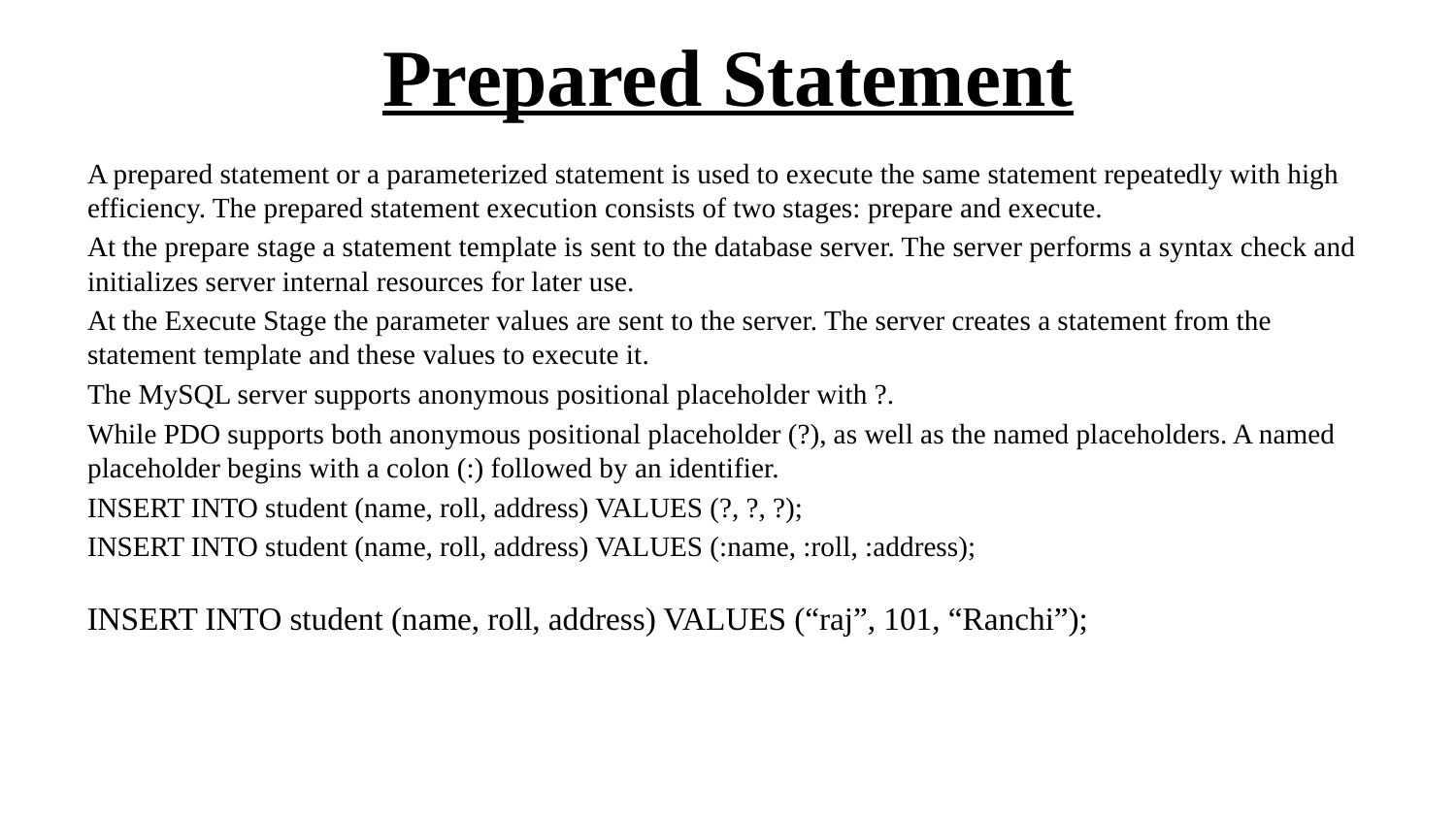

# Prepared Statement
A prepared statement or a parameterized statement is used to execute the same statement repeatedly with high efficiency. The prepared statement execution consists of two stages: prepare and execute.
At the prepare stage a statement template is sent to the database server. The server performs a syntax check and initializes server internal resources for later use.
At the Execute Stage the parameter values are sent to the server. The server creates a statement from the statement template and these values to execute it.
The MySQL server supports anonymous positional placeholder with ?.
While PDO supports both anonymous positional placeholder (?), as well as the named placeholders. A named placeholder begins with a colon (:) followed by an identifier.
INSERT INTO student (name, roll, address) VALUES (?, ?, ?);
INSERT INTO student (name, roll, address) VALUES (:name, :roll, :address);

INSERT INTO student (name, roll, address) VALUES (“raj”, 101, “Ranchi”);